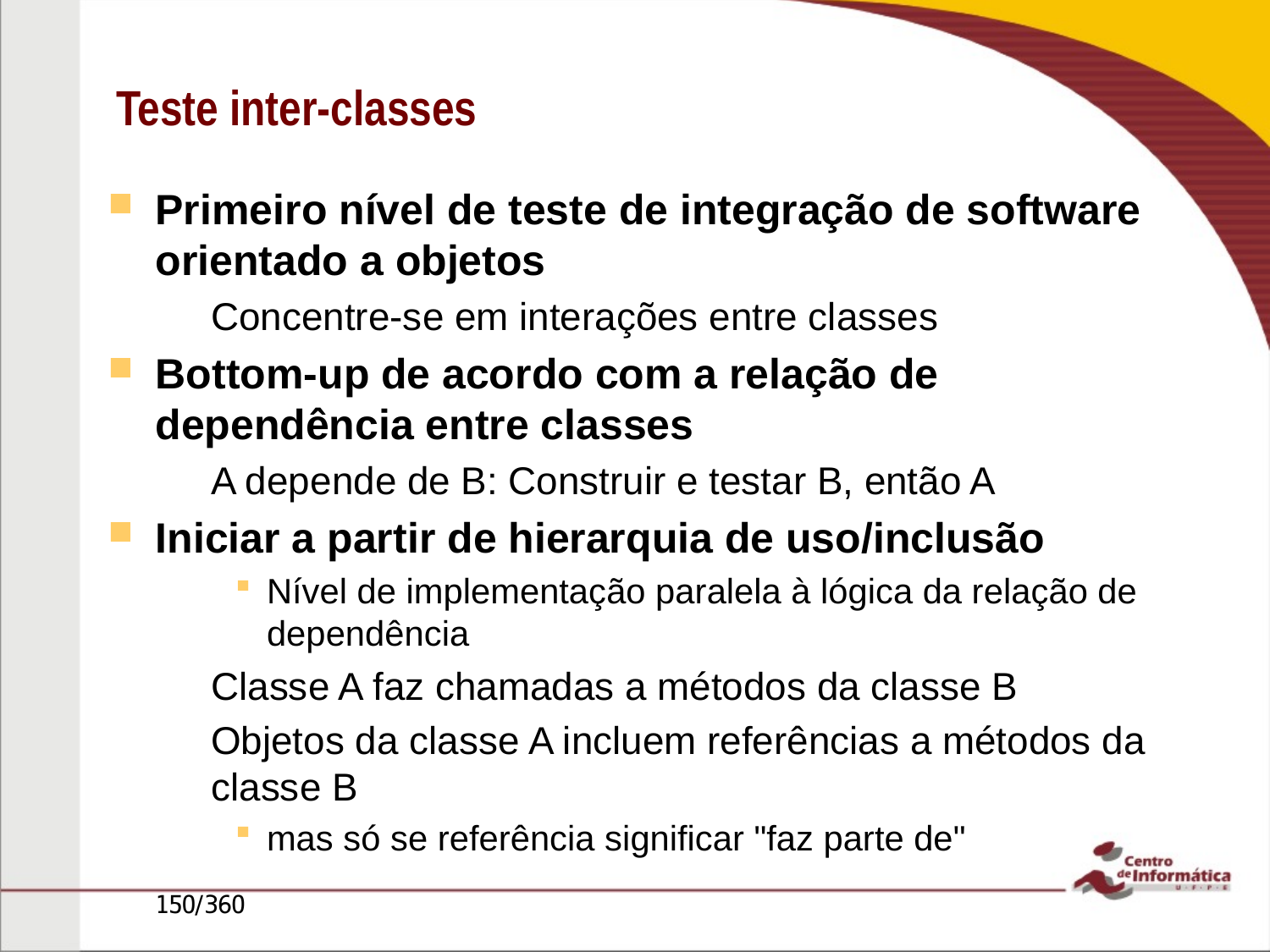

# Teste inter-classes
Primeiro nível de teste de integração de software orientado a objetos
Concentre-se em interações entre classes
Bottom-up de acordo com a relação de dependência entre classes
A depende de B: Construir e testar B, então A
Iniciar a partir de hierarquia de uso/inclusão
Nível de implementação paralela à lógica da relação de dependência
Classe A faz chamadas a métodos da classe B
Objetos da classe A incluem referências a métodos da classe B
mas só se referência significar "faz parte de"
150/360